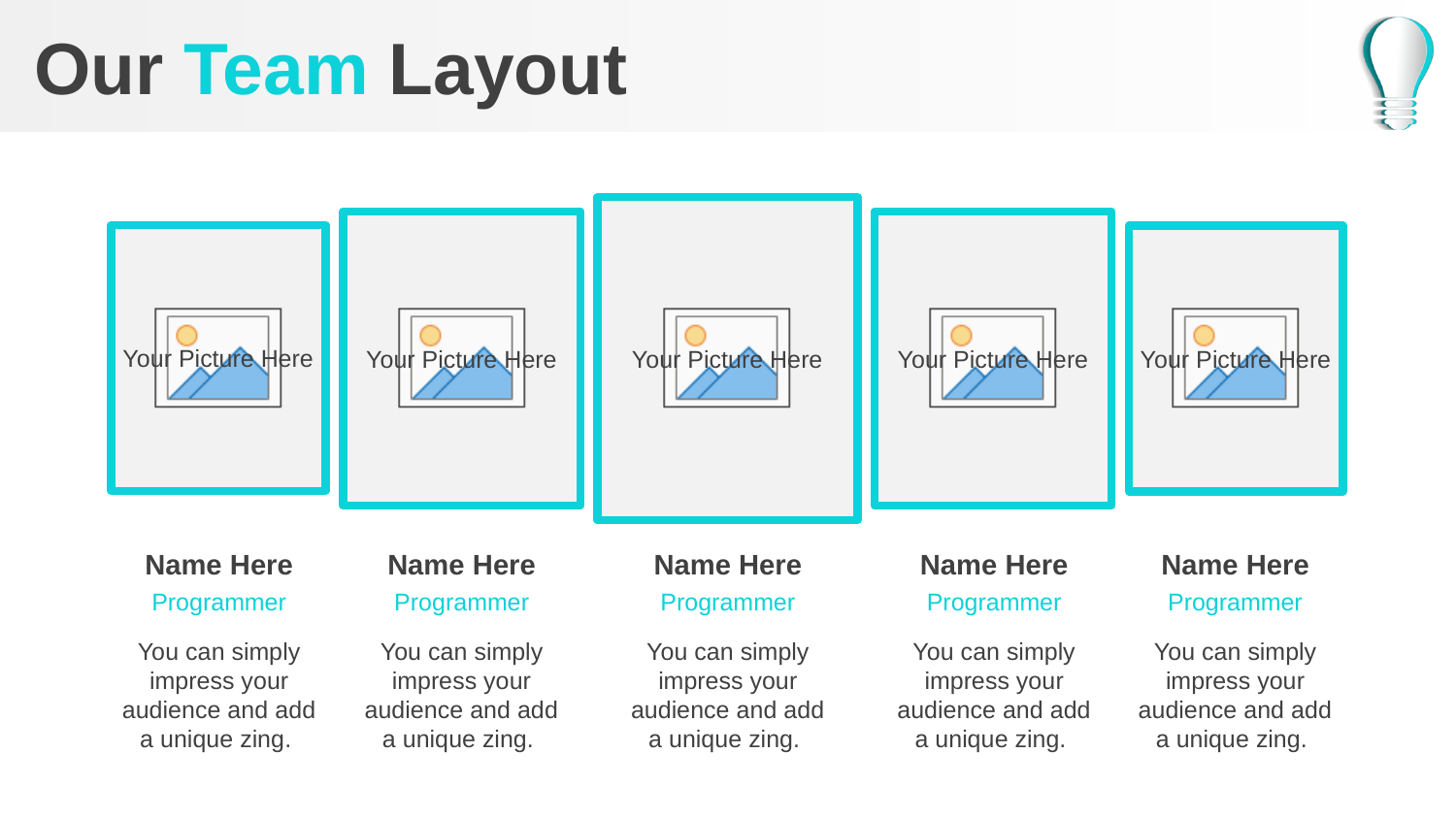

# Our Team Layout

Name Here
Programmer
You can simply impress your audience and add a unique zing.
Name Here
Programmer
You can simply impress your audience and add a unique zing.
Name Here
Programmer
You can simply impress your audience and add a unique zing.
Name Here
Programmer
You can simply impress your audience and add a unique zing.
Name Here
Programmer
You can simply impress your audience and add a unique zing.